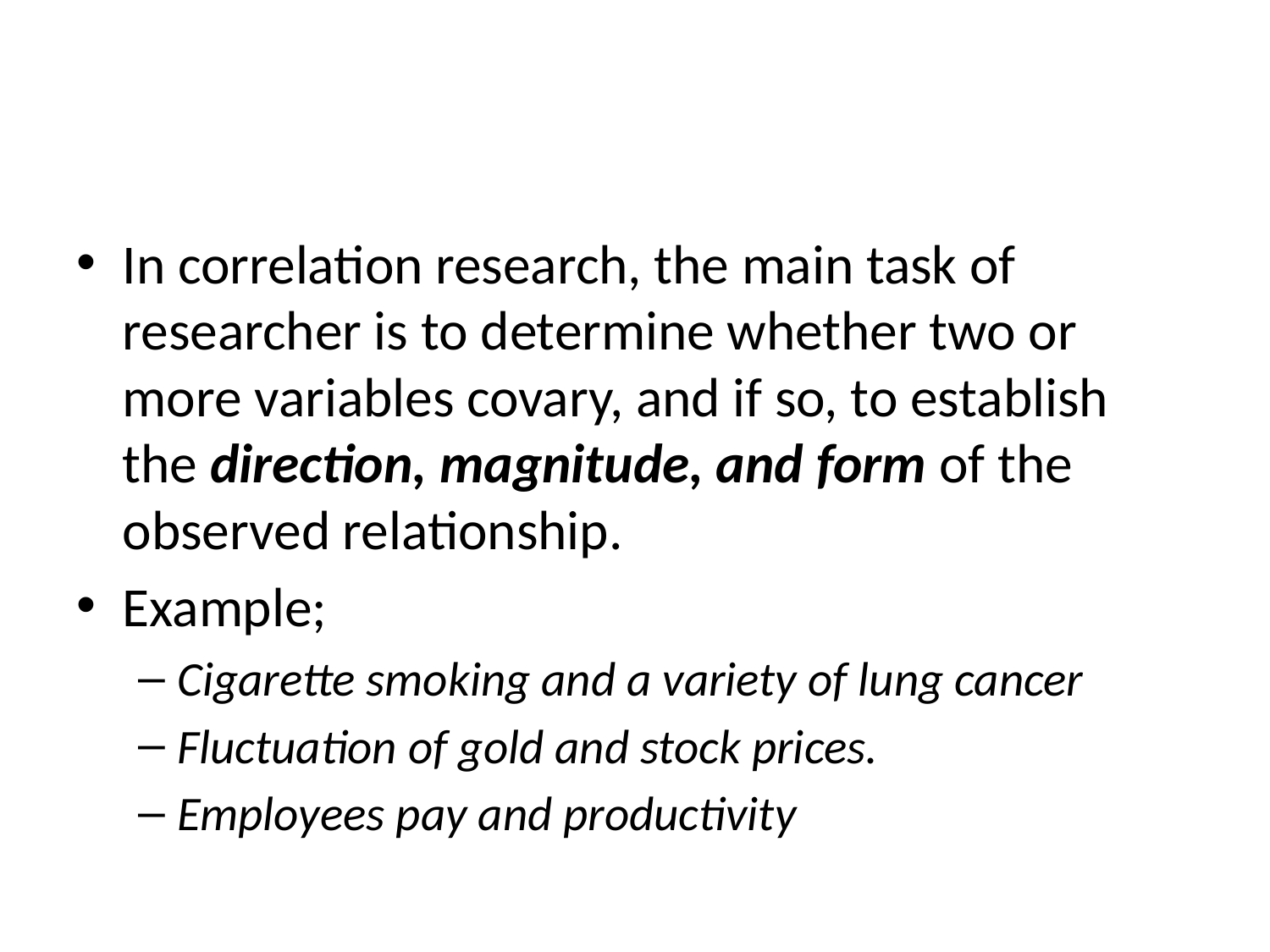

In correlation research, the main task of researcher is to determine whether two or more variables covary, and if so, to establish the direction, magnitude, and form of the observed relationship.
Example;
Cigarette smoking and a variety of lung cancer
Fluctuation of gold and stock prices.
Employees pay and productivity